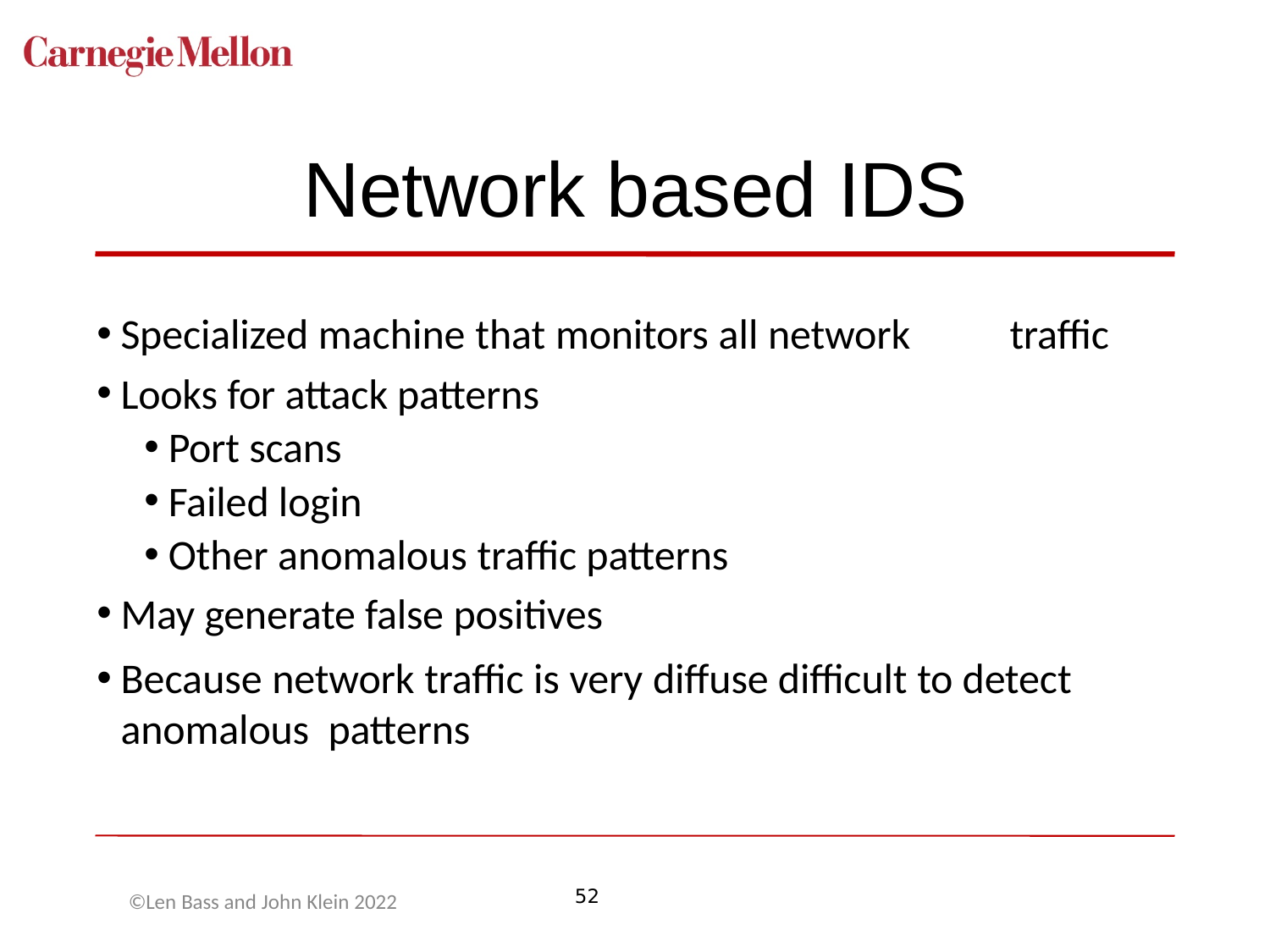

# Network based IDS
Specialized machine that monitors all network	traffic
Looks for attack patterns
Port scans
Failed login
Other anomalous traffic patterns
May generate false positives
Because network traffic is very diffuse difficult to detect anomalous  patterns
©Len Bass and John Klein 2022
52